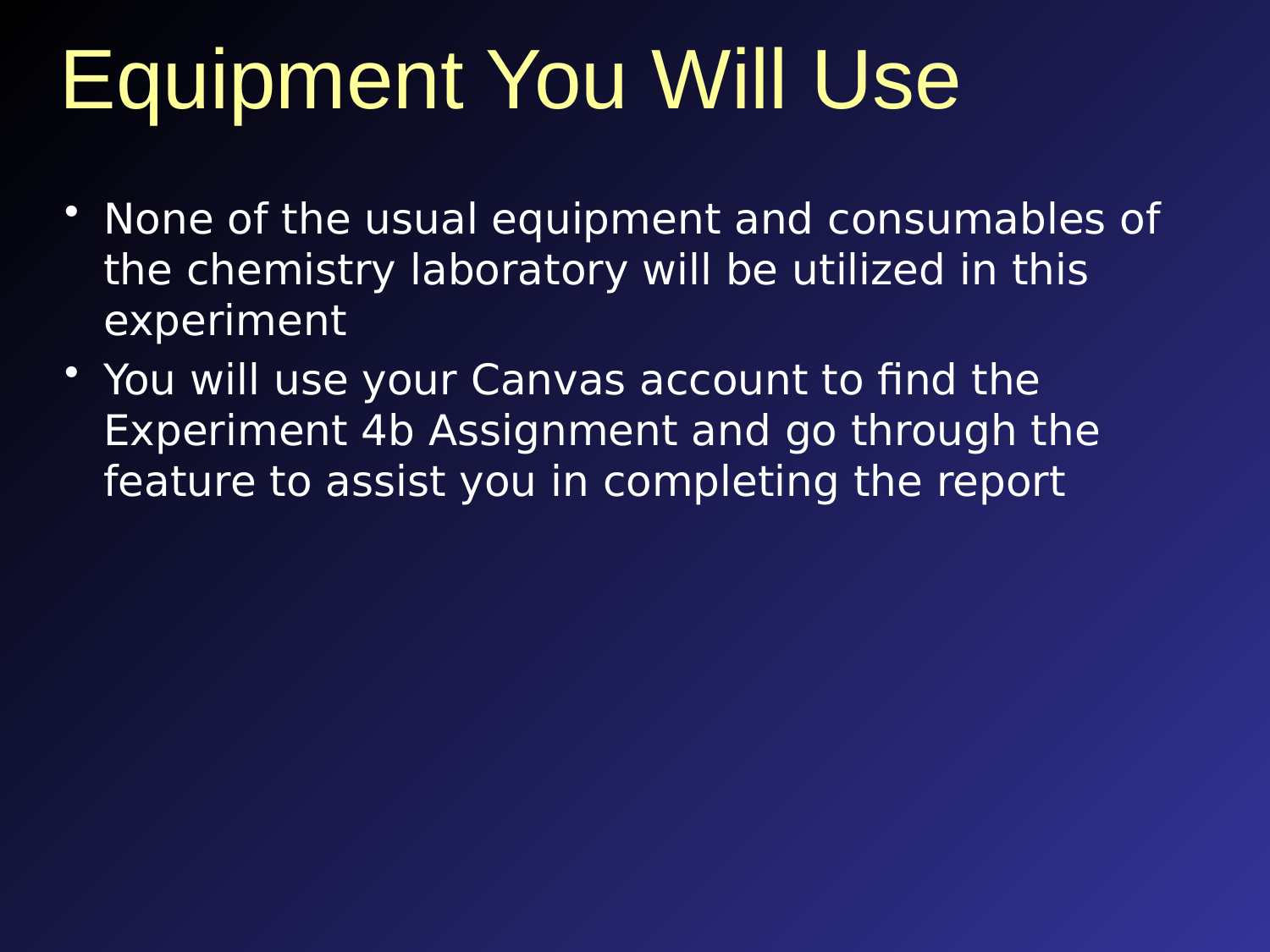

# Equipment You Will Use
None of the usual equipment and consumables of the chemistry laboratory will be utilized in this experiment
You will use your Canvas account to find the Experiment 4b Assignment and go through the feature to assist you in completing the report